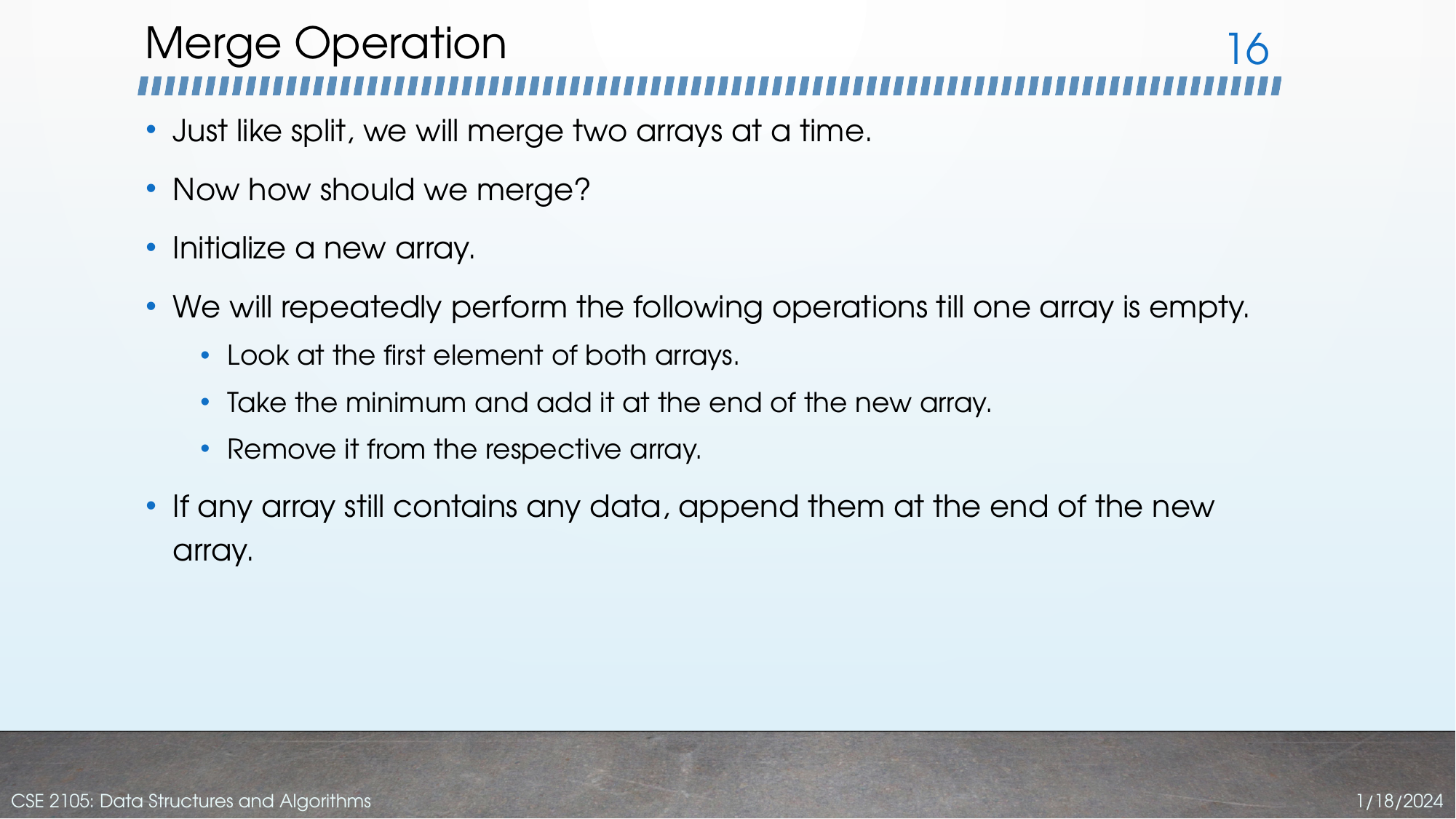

# Merge Operation
16
Just like split, we will merge two arrays at a time.
Now how should we merge?
Initialize a new array.
We will repeatedly perform the following operations till one array is empty.
Look at the first element of both arrays.
Take the minimum and add it at the end of the new array.
Remove it from the respective array.
If any array still contains any data, append them at the end of the new array.

1/18/2024
CSE 2105: Data Structures and Algorithms